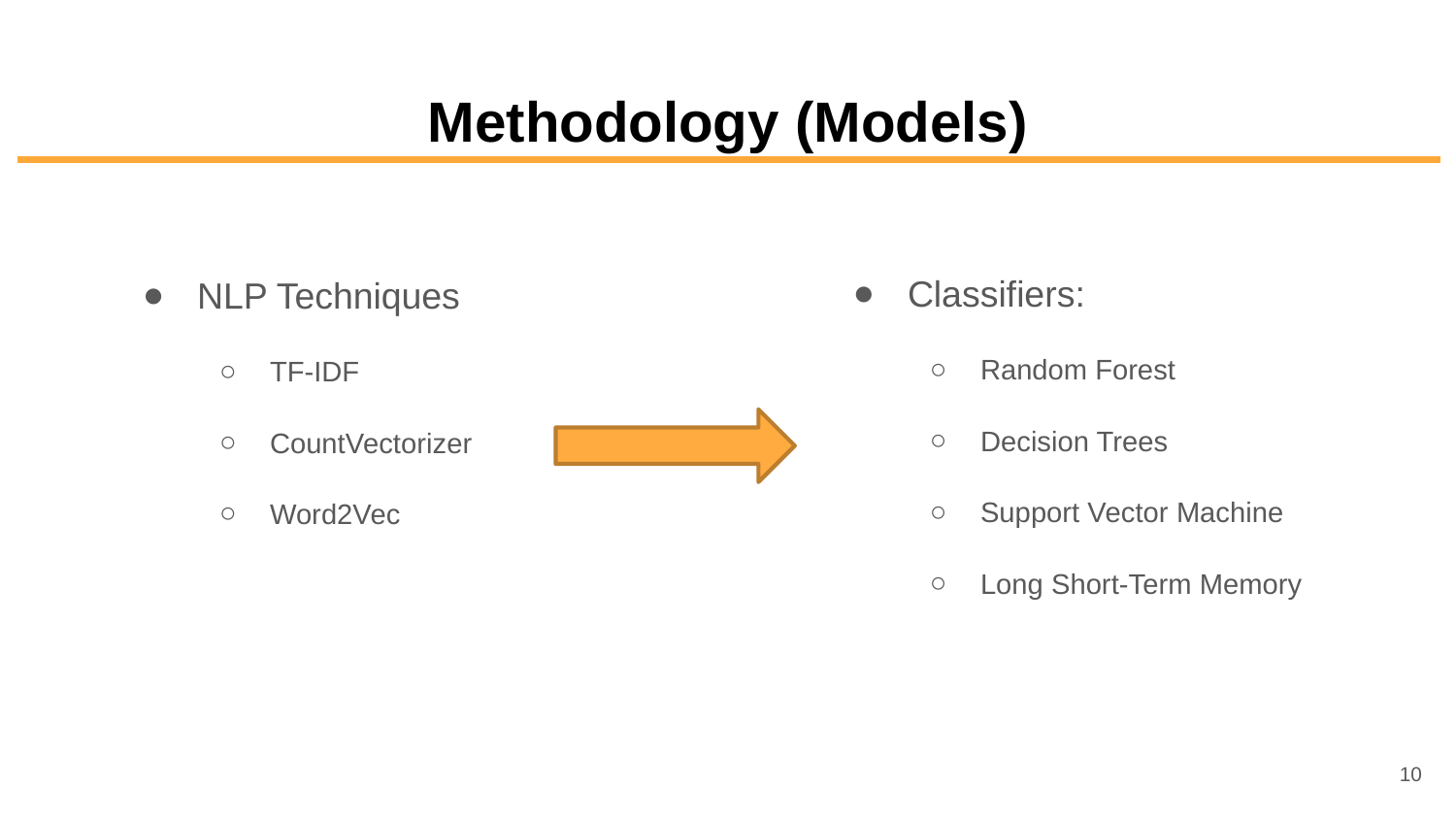

# Methodology (Models)
Classifiers:
Random Forest
Decision Trees
Support Vector Machine
Long Short-Term Memory
NLP Techniques
TF-IDF
CountVectorizer
Word2Vec

10